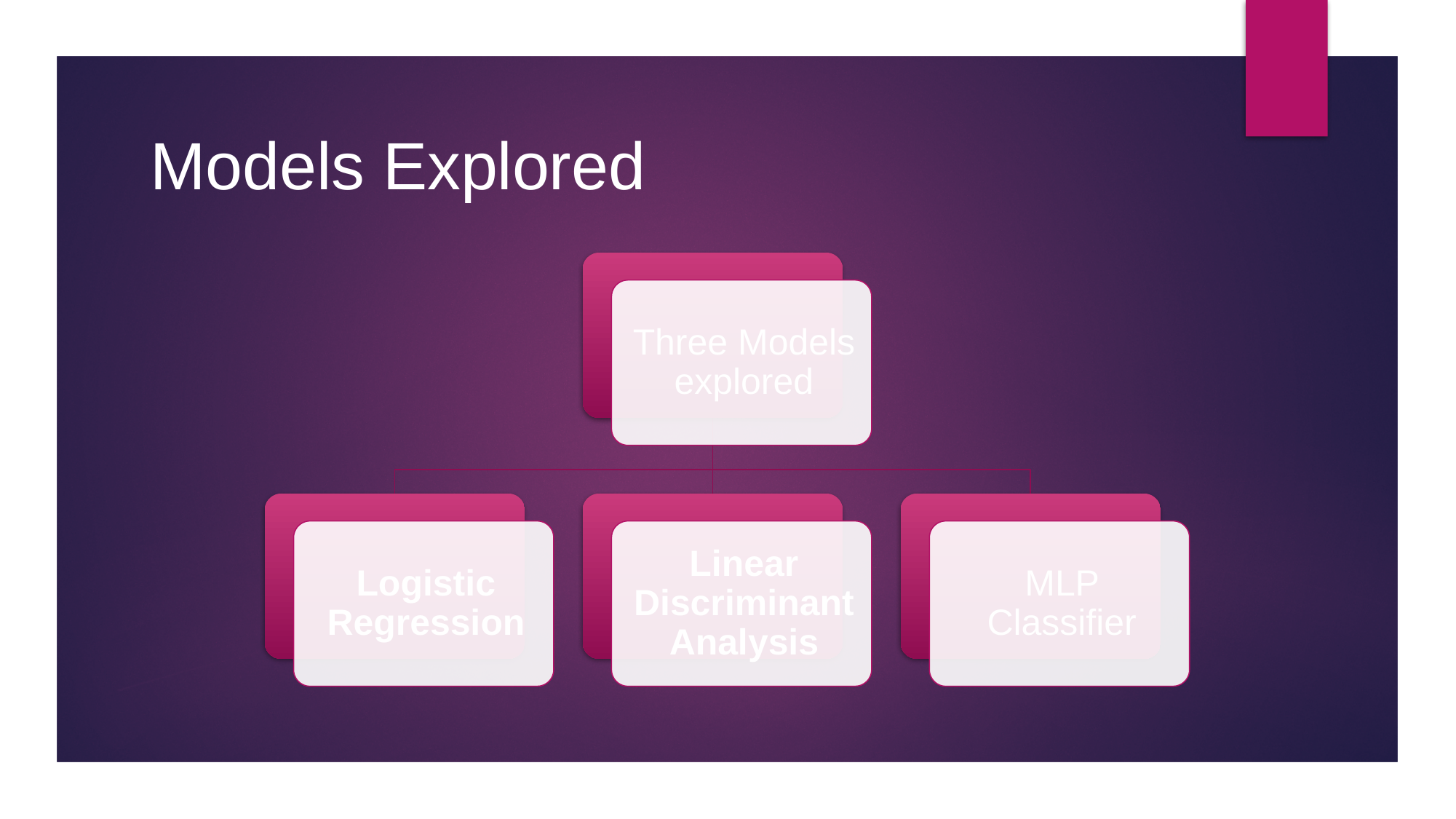

# Models Explored
Three Models explored
Logistic Regression
Linear Discriminant Analysis
MLP Classifier